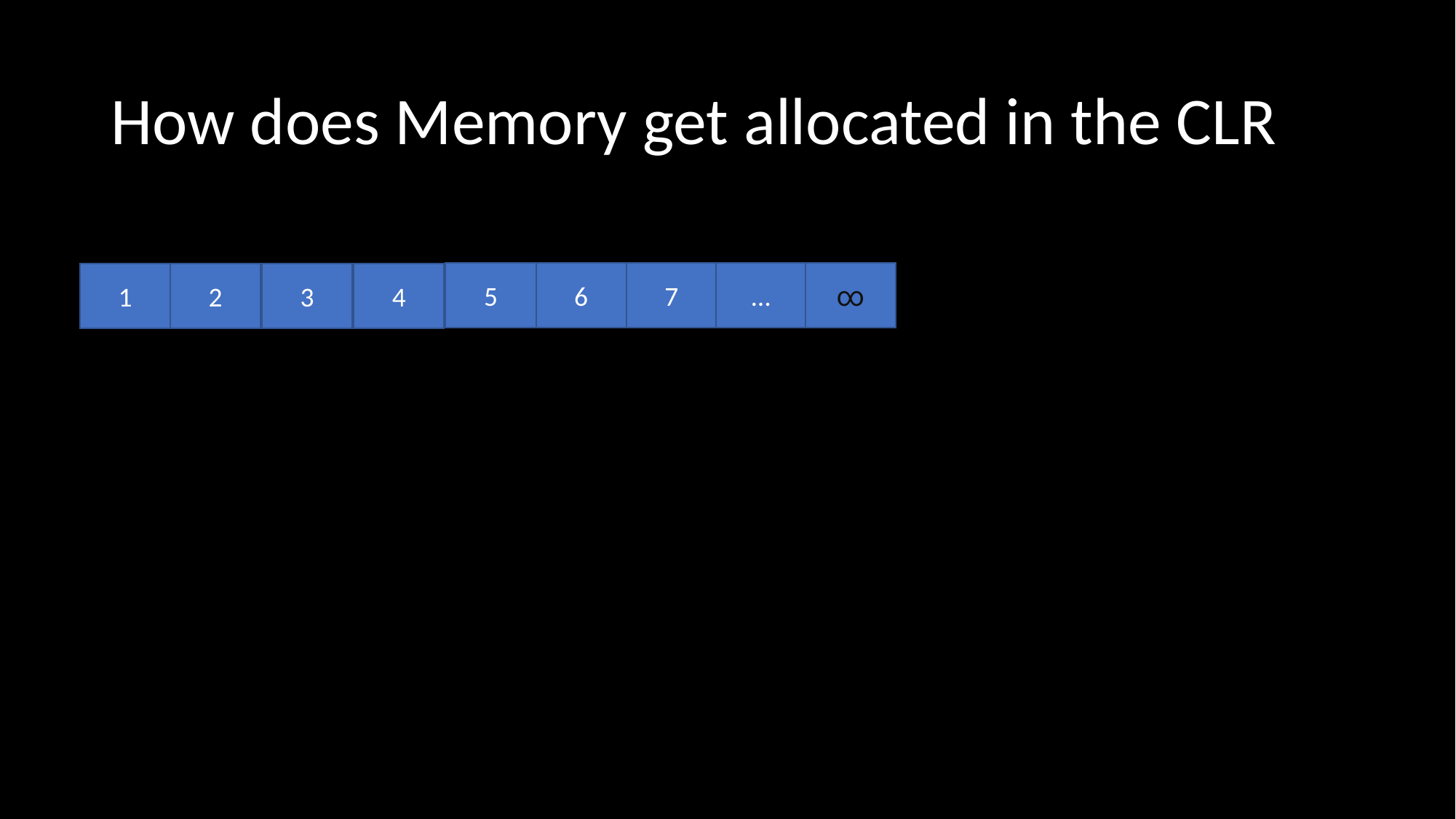

# How does Memory get allocated in the CLR
5
6
7
…
∞
1
2
3
4